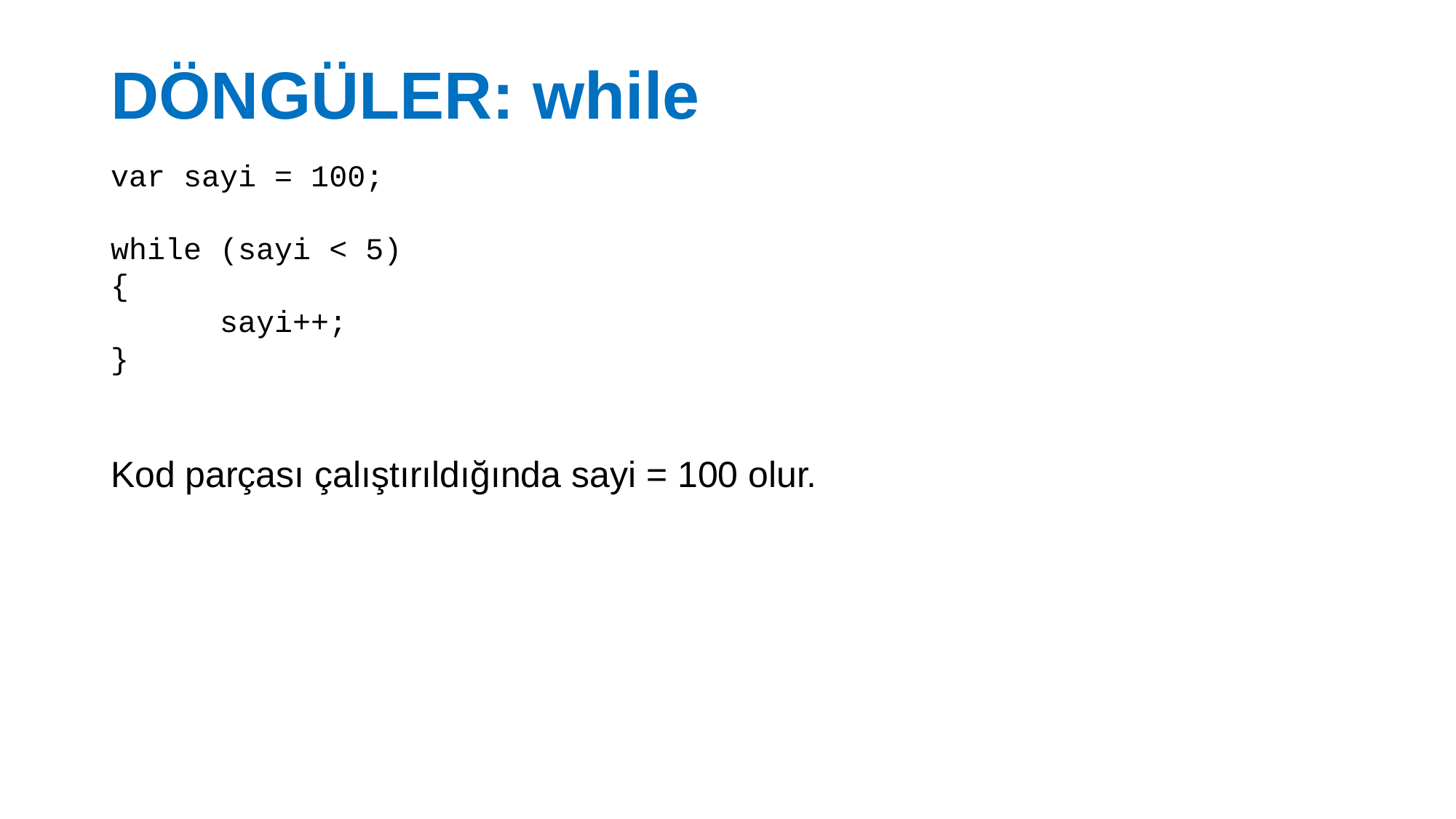

# DÖNGÜLER: while
var sayi = 100;

while (sayi < 5)
{
	sayi++;
}
Kod parçası çalıştırıldığında sayi = 100 olur.
20.03.2018
31